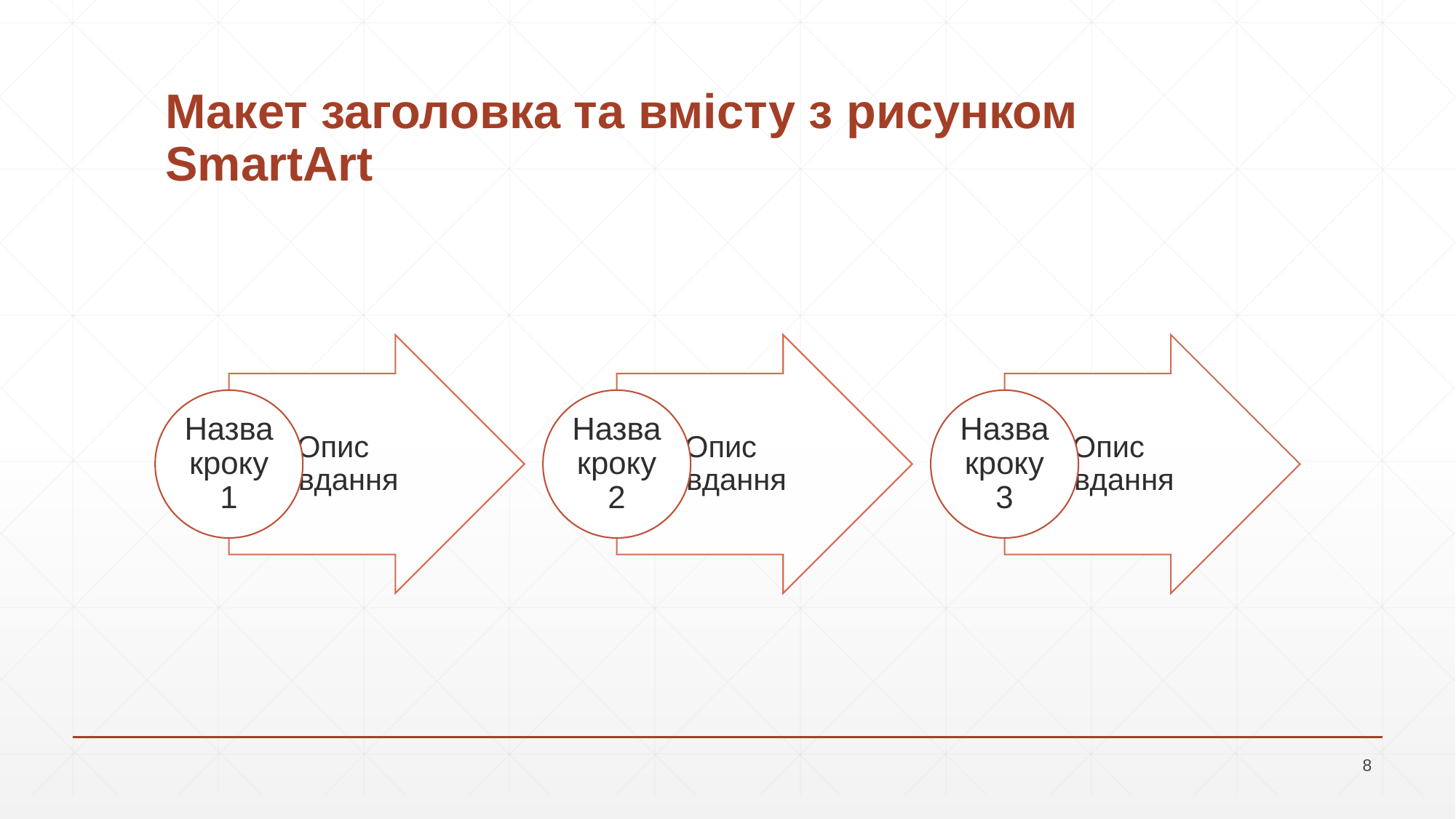

# Макет заголовка та вмісту з рисунком SmartArt
Опис завдання
Назва кроку 1
Опис завдання
Назва кроку 2
Опис завдання
Назва кроку 3
8